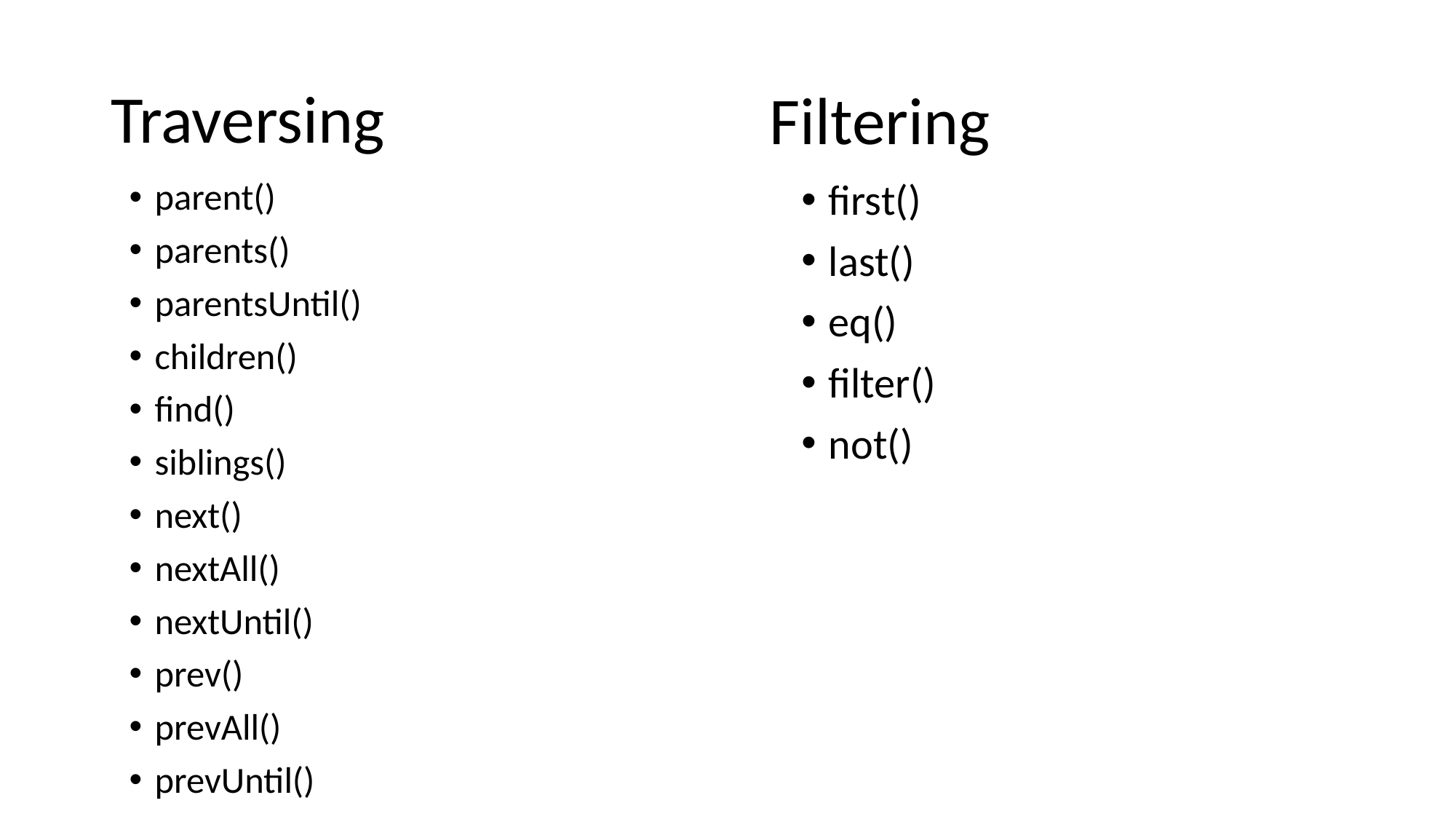

# Traversing
Filtering
parent()
parents()
parentsUntil()
children()
find()
siblings()
next()
nextAll()
nextUntil()
prev()
prevAll()
prevUntil()

first()
last()
eq()
filter()
not()